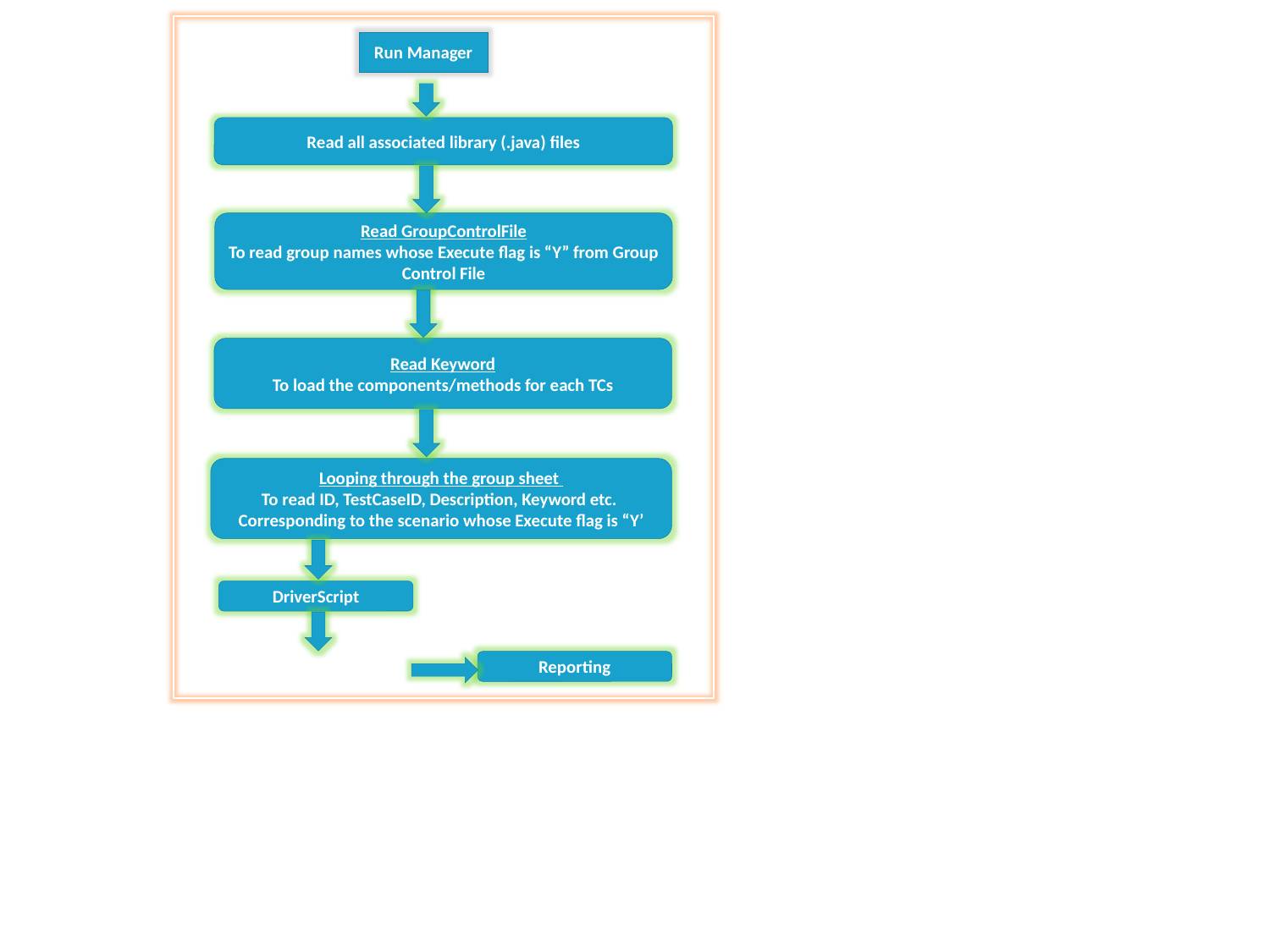

Run Manager

Read all associated library (.java) files

Read GroupControlFile
To read group names whose Execute flag is “Y” from Group Control File

Read Keyword
To load the components/methods for each TCs

Looping through the group sheet
To read ID, TestCaseID, Description, Keyword etc.  Corresponding to the scenario whose Execute flag is “Y’

DriverScript

Reporting